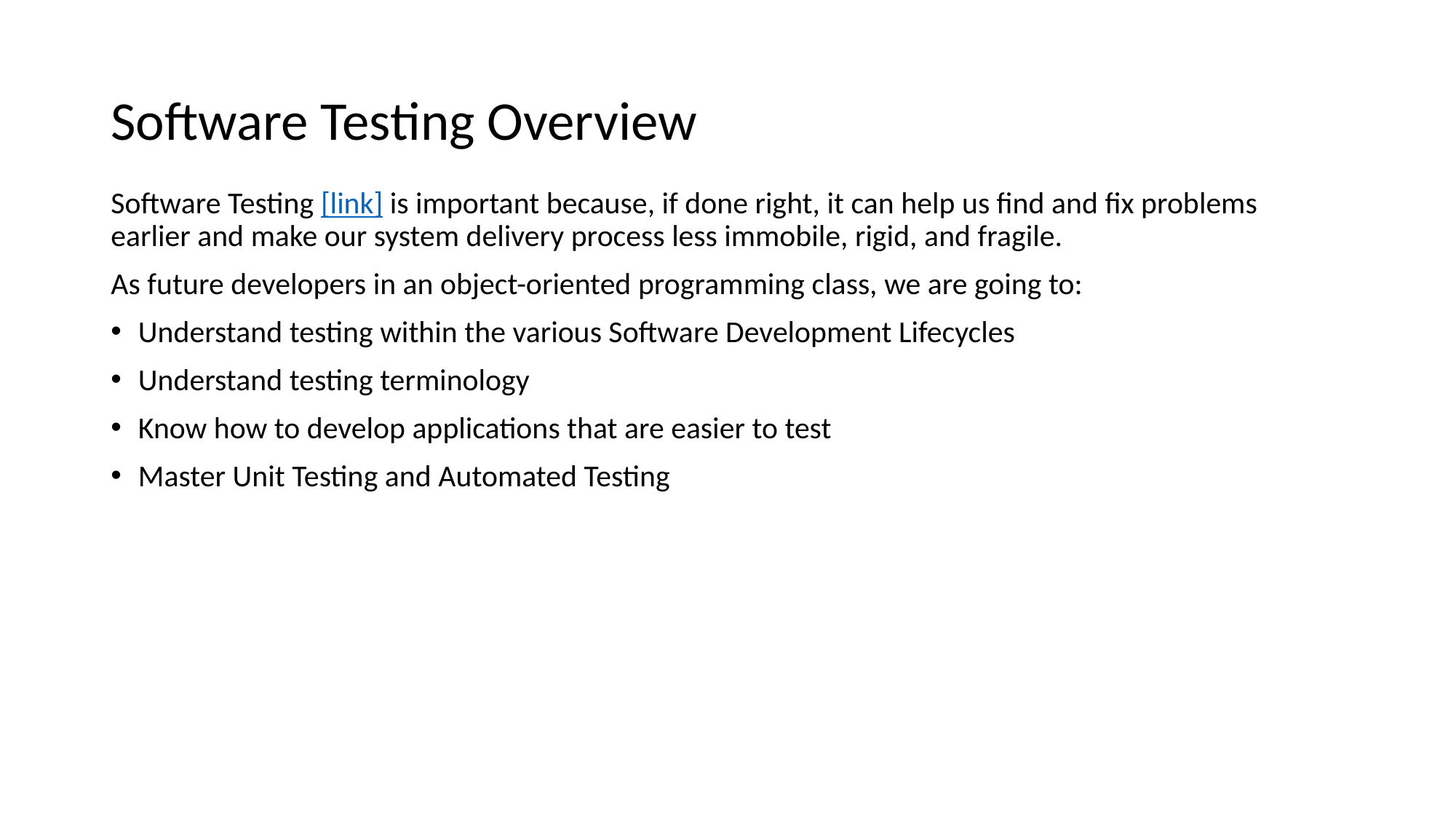

# Software Testing Overview
Software Testing [link] is important because, if done right, it can help us find and fix problems earlier and make our system delivery process less immobile, rigid, and fragile.
As future developers in an object-oriented programming class, we are going to:
Understand testing within the various Software Development Lifecycles
Understand testing terminology
Know how to develop applications that are easier to test
Master Unit Testing and Automated Testing